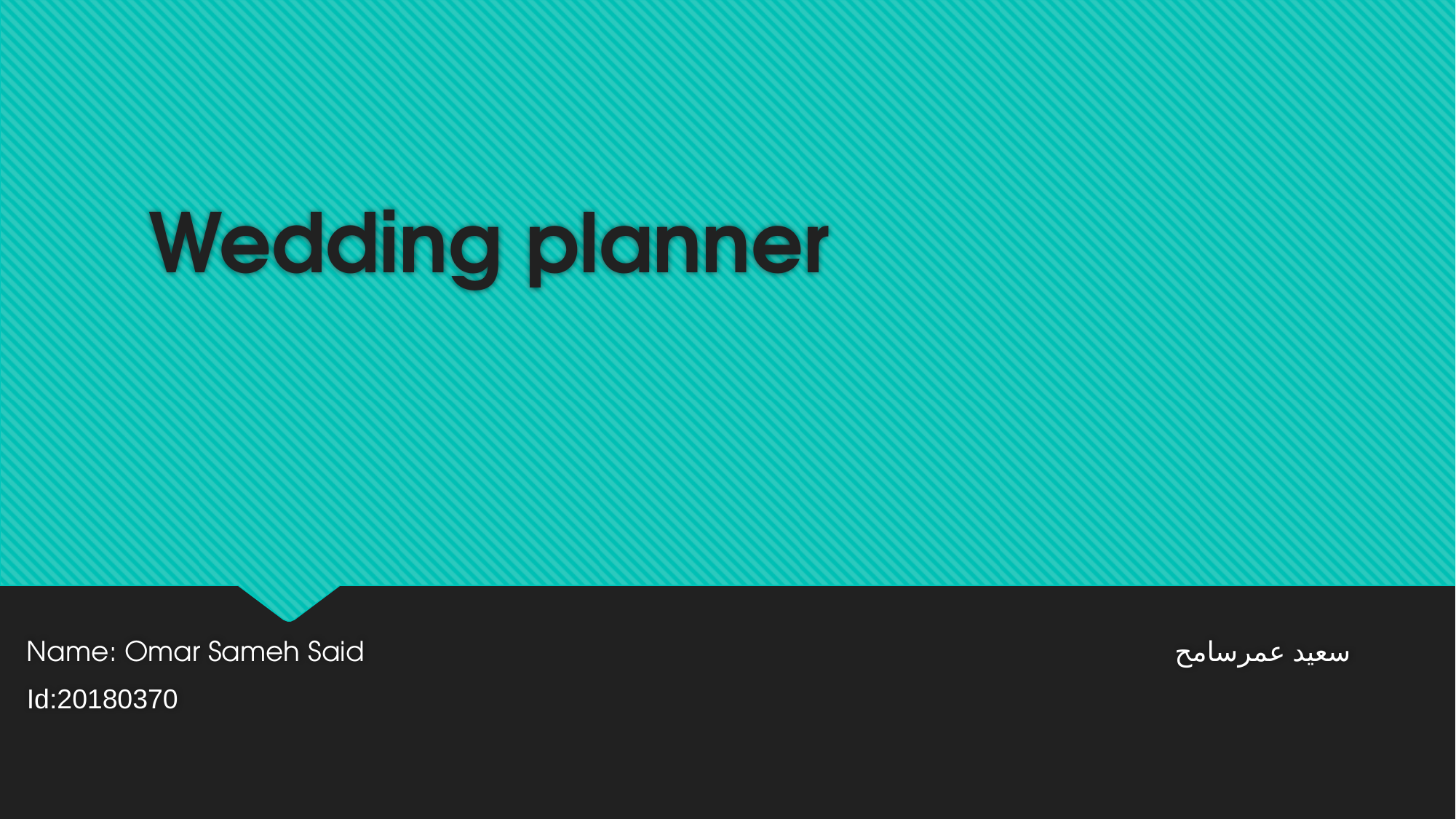

# Wedding planner
Name: Omar Sameh Said                                                                                                          سعيد عمرسامح
Id:20180370